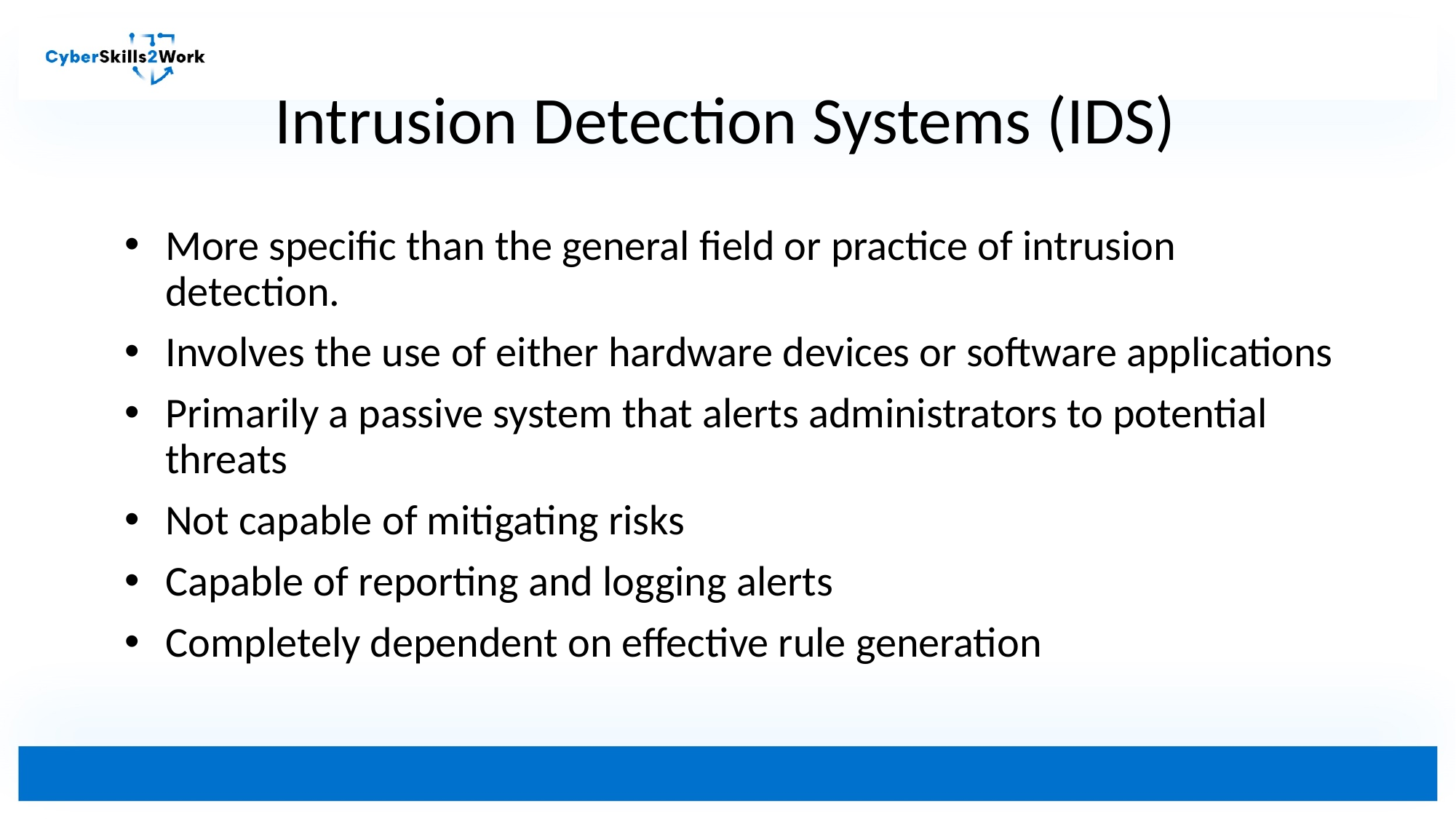

# Intrusion Detection Systems (IDS)
More specific than the general field or practice of intrusion detection.
Involves the use of either hardware devices or software applications
Primarily a passive system that alerts administrators to potential threats
Not capable of mitigating risks
Capable of reporting and logging alerts
Completely dependent on effective rule generation